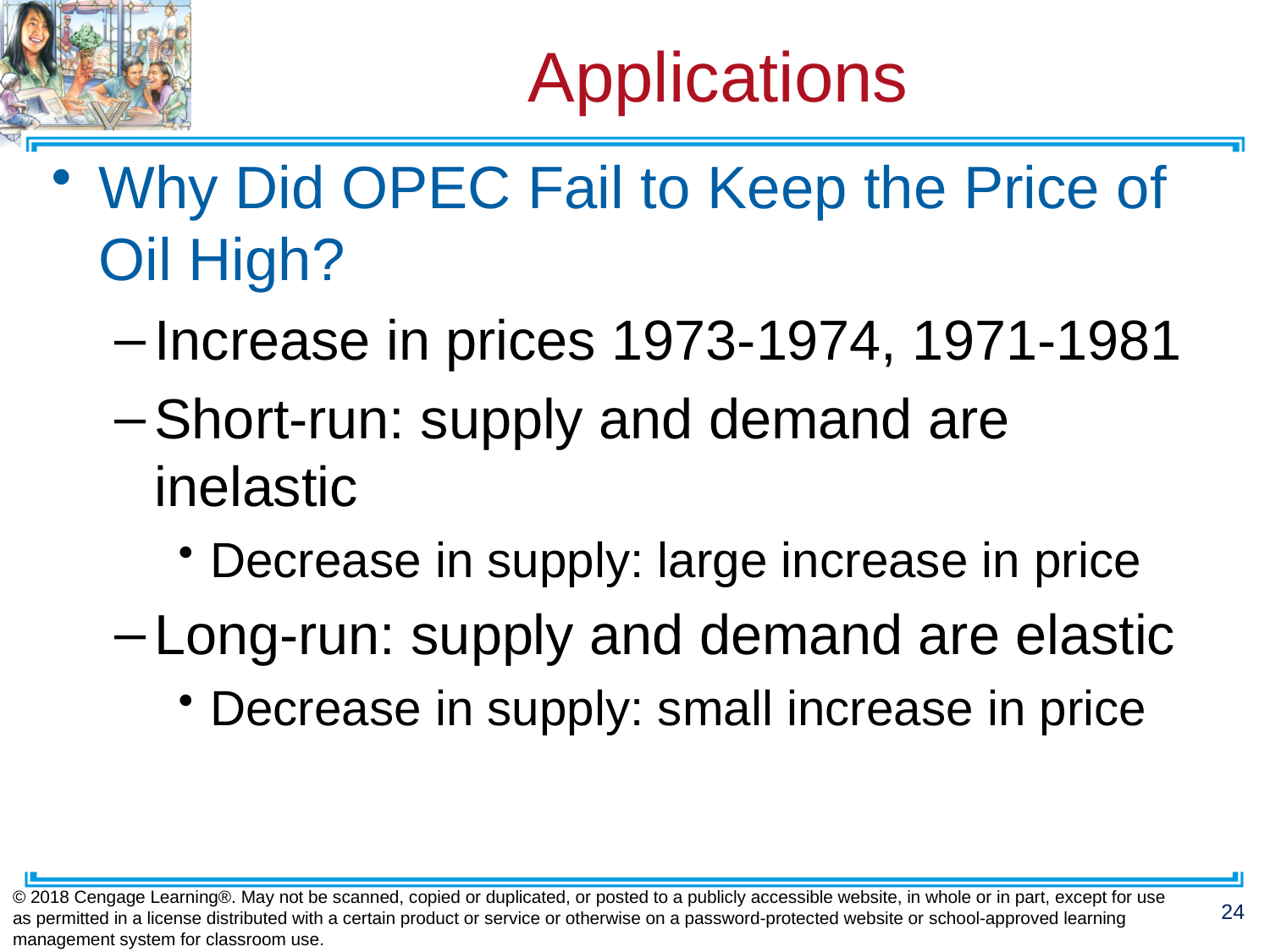

# Applications
Why Did OPEC Fail to Keep the Price of Oil High?
Increase in prices 1973-1974, 1971-1981
Short-run: supply and demand are inelastic
Decrease in supply: large increase in price
Long-run: supply and demand are elastic
Decrease in supply: small increase in price

© 2018 Cengage Learning®. May not be scanned, copied or duplicated, or posted to a publicly accessible website, in whole or in part, except for use as permitted in a license distributed with a certain product or service or otherwise on a password-protected website or school-approved learning management system for classroom use.
24